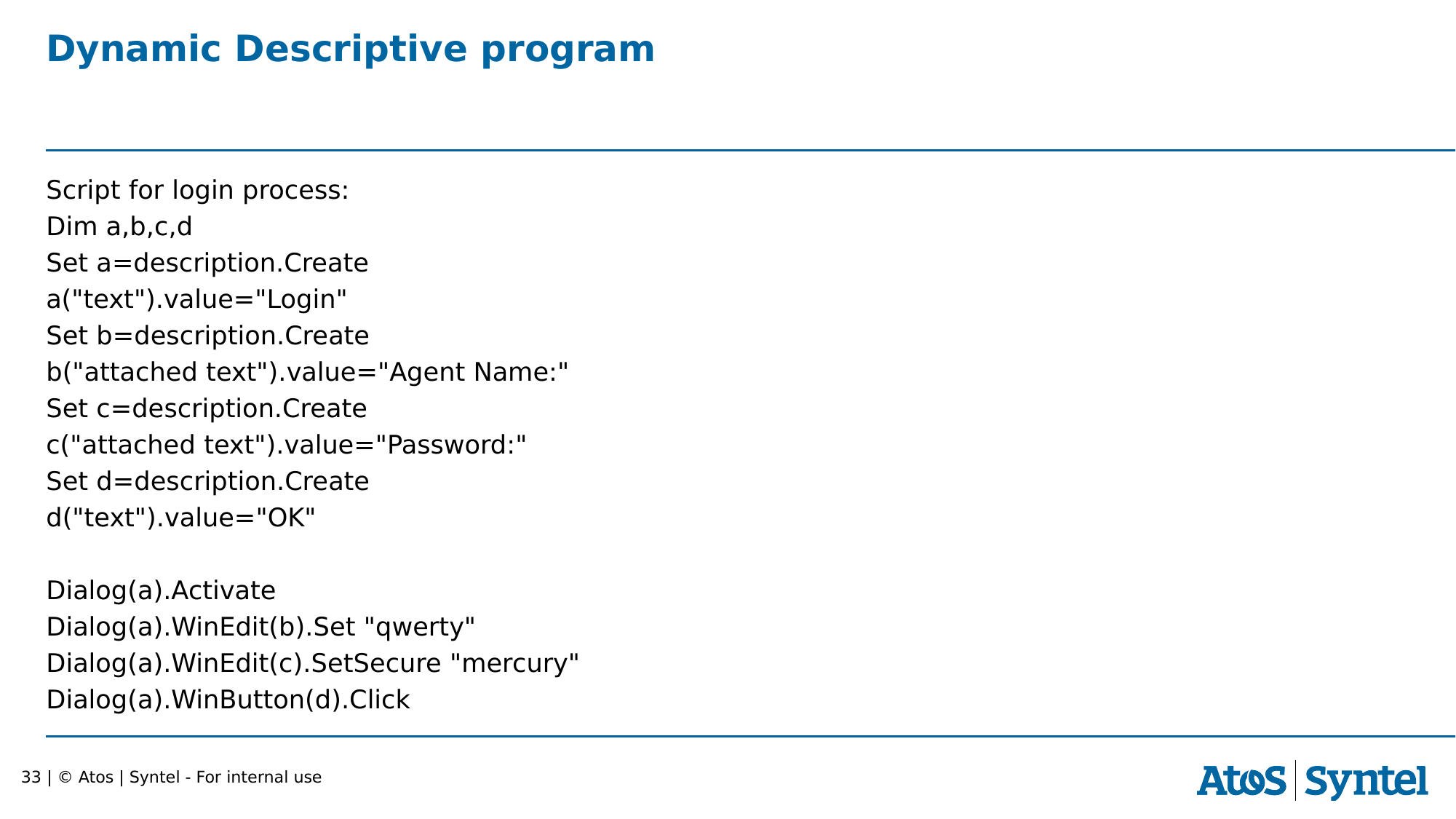

# Dynamic Descriptive program
Script for login process:
Dim a,b,c,d
Set a=description.Create
a("text").value="Login"
Set b=description.Create
b("attached text").value="Agent Name:"
Set c=description.Create
c("attached text").value="Password:"
Set d=description.Create
d("text").value="OK"

Dialog(a).Activate
Dialog(a).WinEdit(b).Set "qwerty"
Dialog(a).WinEdit(c).SetSecure "mercury"
Dialog(a).WinButton(d).Click